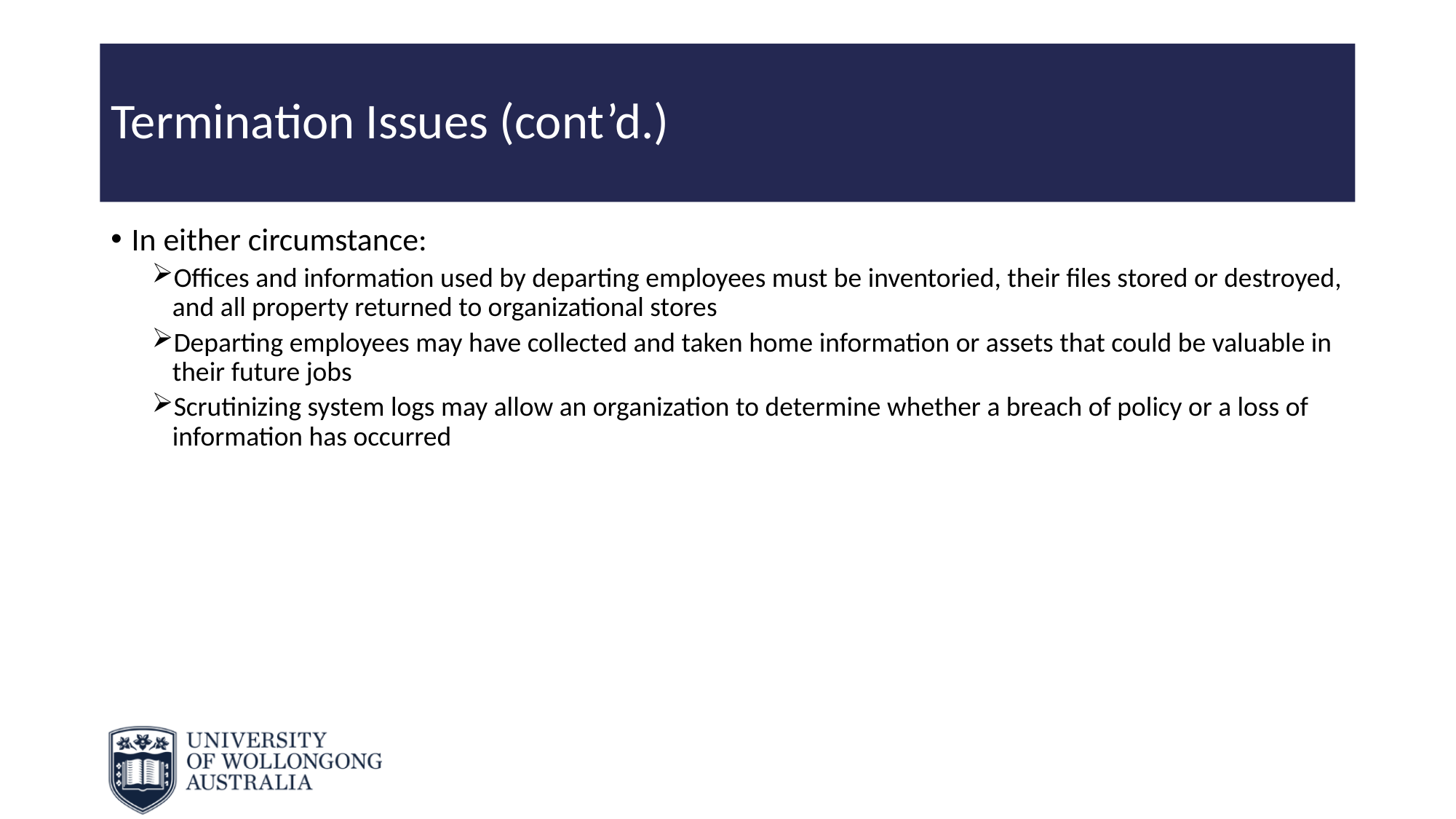

# Termination Issues (cont’d.)
In either circumstance:
Offices and information used by departing employees must be inventoried, their files stored or destroyed, and all property returned to organizational stores
Departing employees may have collected and taken home information or assets that could be valuable in their future jobs
Scrutinizing system logs may allow an organization to determine whether a breach of policy or a loss of information has occurred